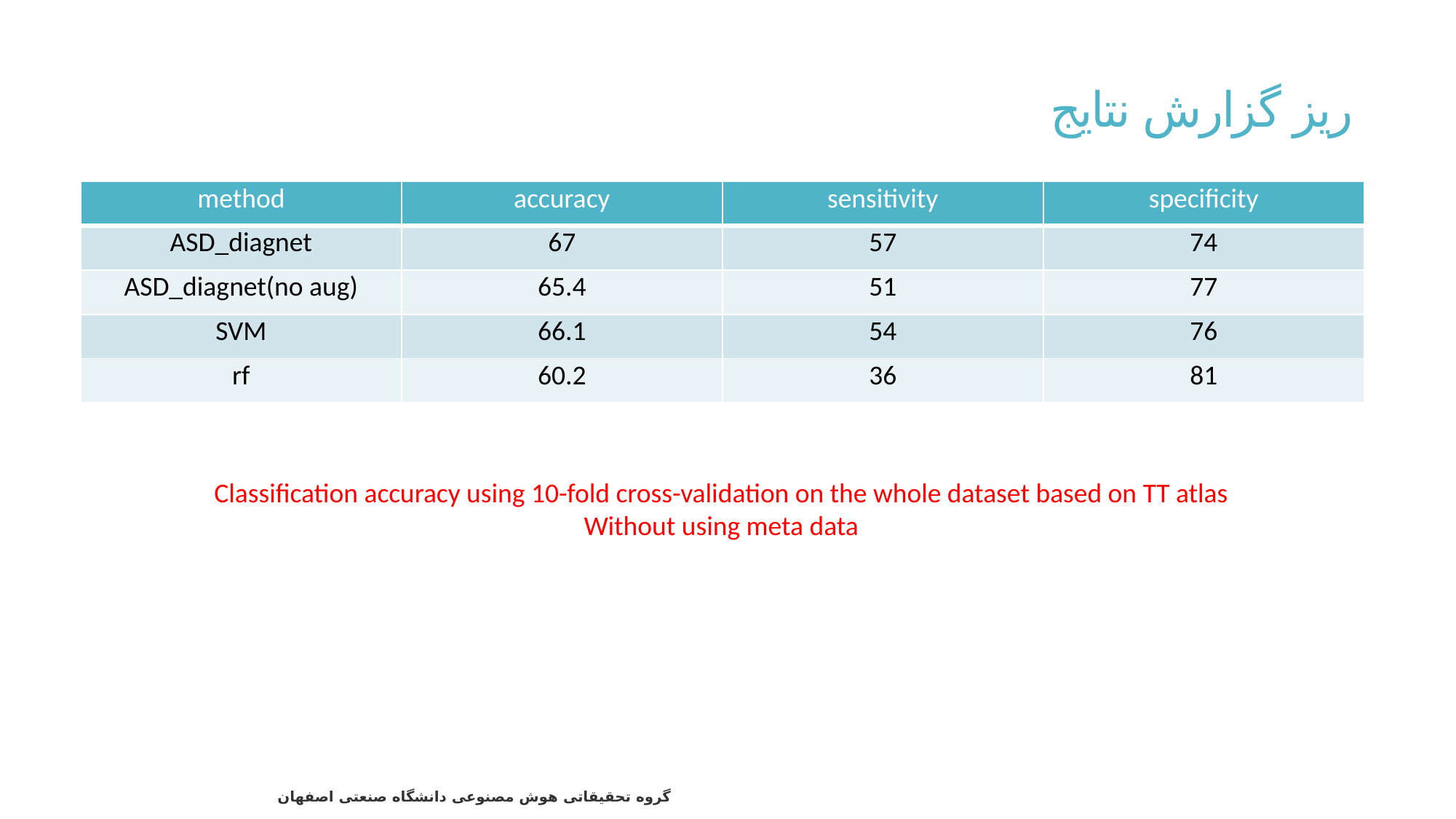

# ریز گزارش نتایج
| method | accuracy | sensitivity | specificity |
| --- | --- | --- | --- |
| ASD\_diagnet | 67 | 57 | 74 |
| ASD\_diagnet(no aug) | 65.4 | 51 | 77 |
| SVM | 66.1 | 54 | 76 |
| rf | 60.2 | 36 | 81 |
Classiﬁcation accuracy using 10-fold cross-validation on the whole dataset based on TT atlas
Without using meta data
31
گروه تحقیقاتی هوش مصنوعی دانشگاه صنعتی اصفهان